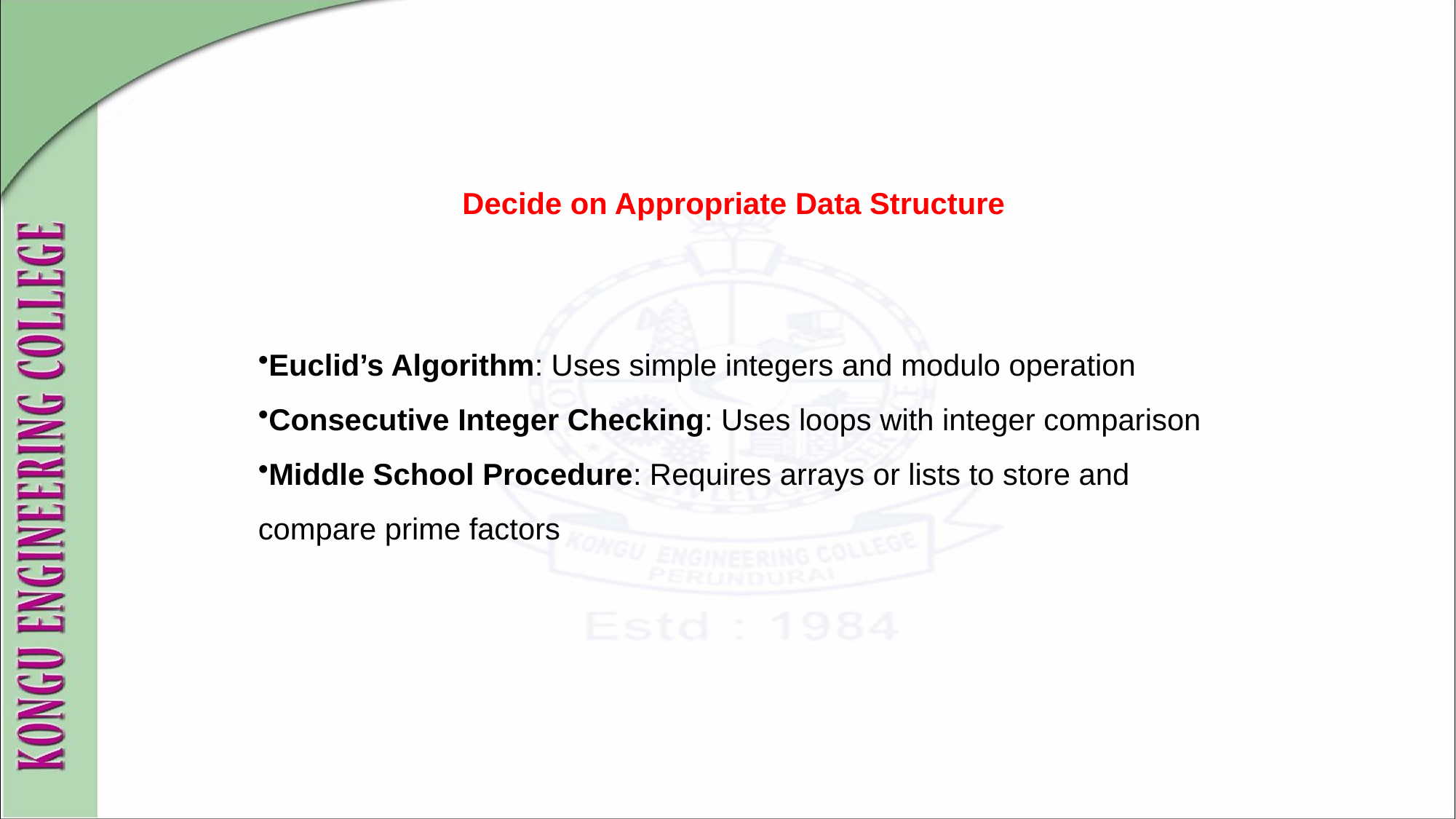

# Decide on Appropriate Data Structure
Euclid’s Algorithm: Uses simple integers and modulo operation
Consecutive Integer Checking: Uses loops with integer comparison
Middle School Procedure: Requires arrays or lists to store and compare prime factors